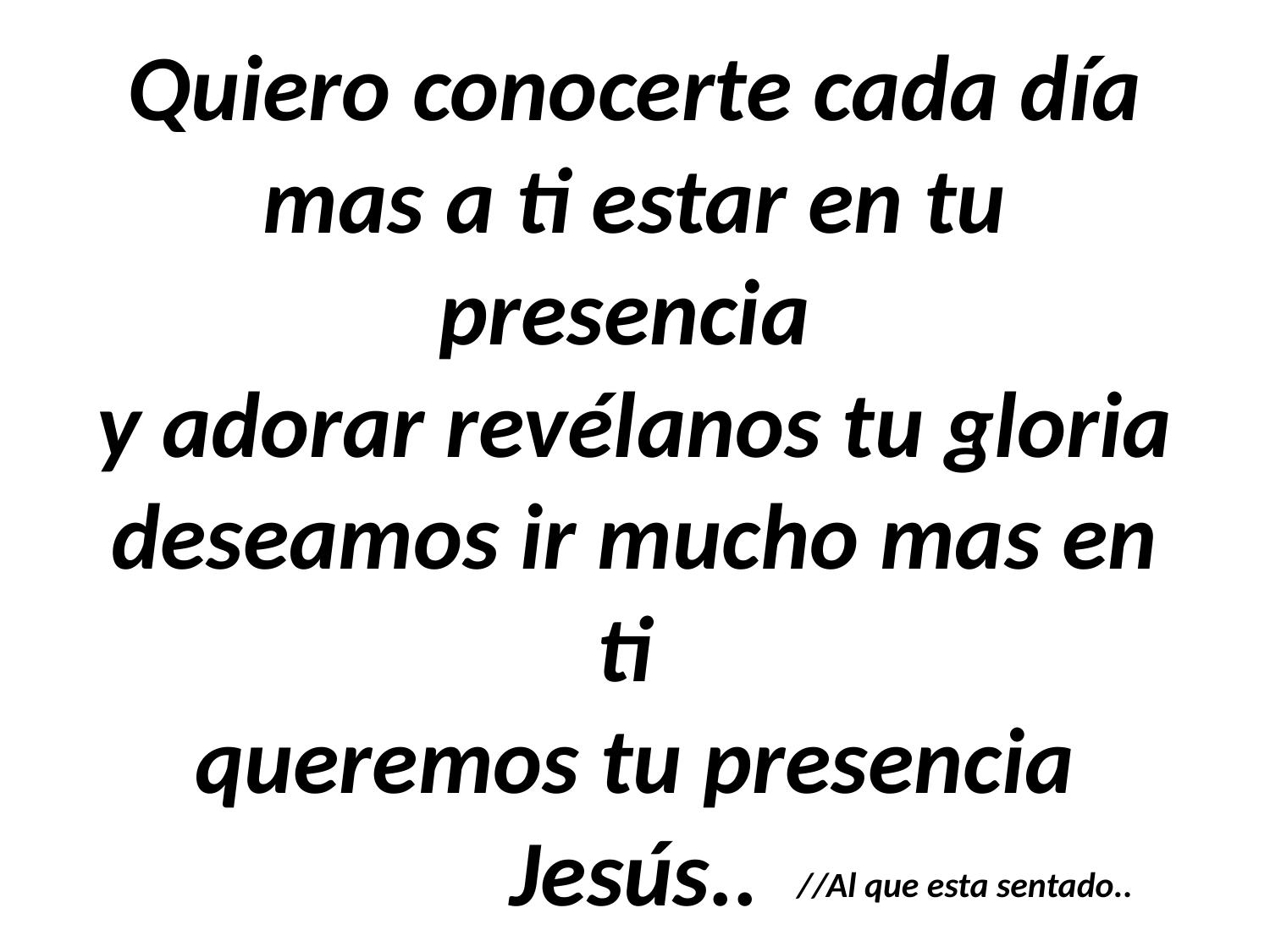

Quiero conocerte cada día mas a ti estar en tu presencia 
y adorar revélanos tu gloria deseamos ir mucho mas en ti 
queremos tu presencia Jesús..
//Al que esta sentado..